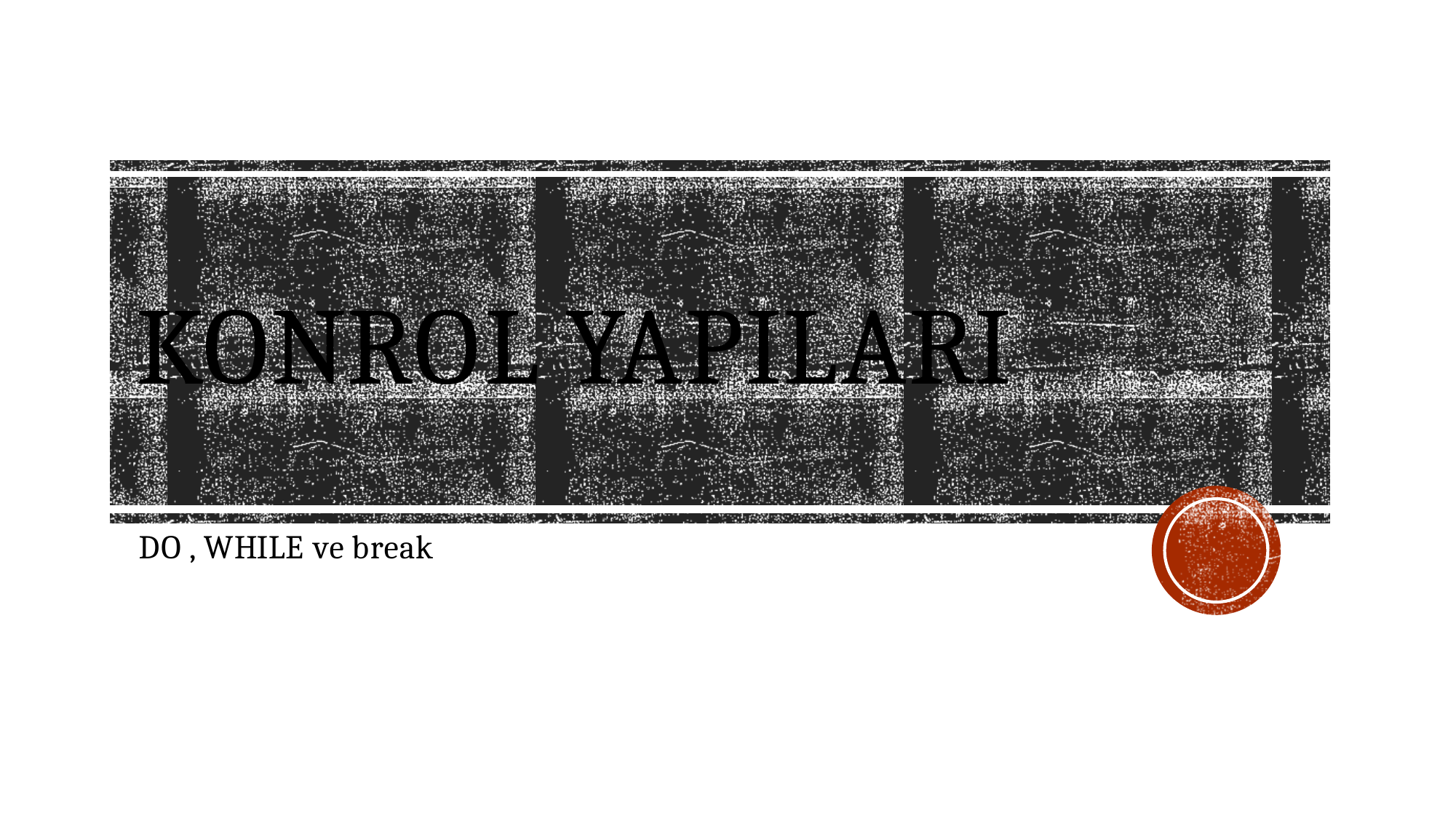

# KONROL YAPILARI
DO , WHILE ve break